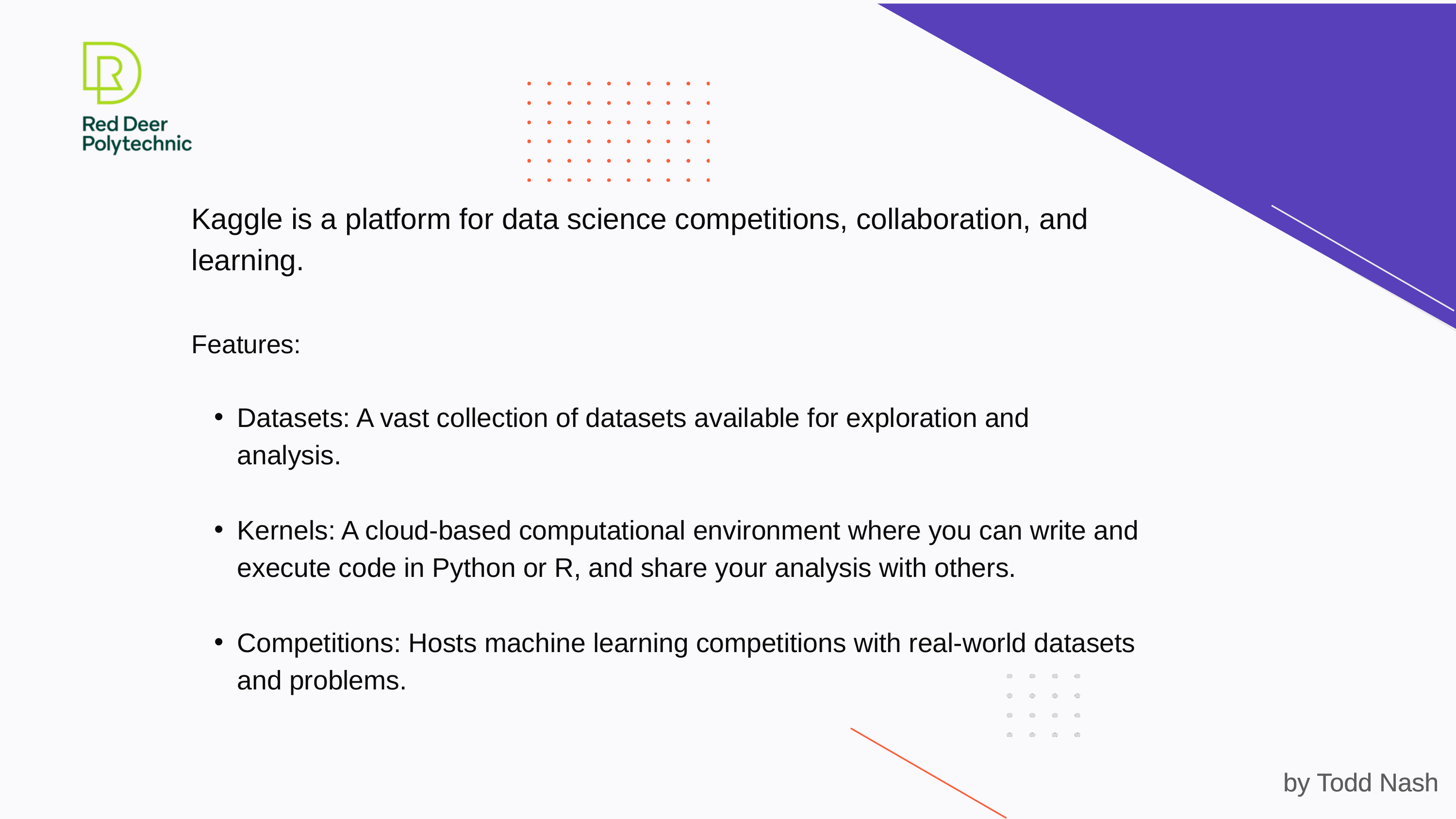

Kaggle is a platform for data science competitions, collaboration, and learning.

Features:

Datasets: A vast collection of datasets available for exploration and analysis.

Kernels: A cloud-based computational environment where you can write and execute code in Python or R, and share your analysis with others.

Competitions: Hosts machine learning competitions with real-world datasets and problems.

by Todd Nash
by Todd Nash